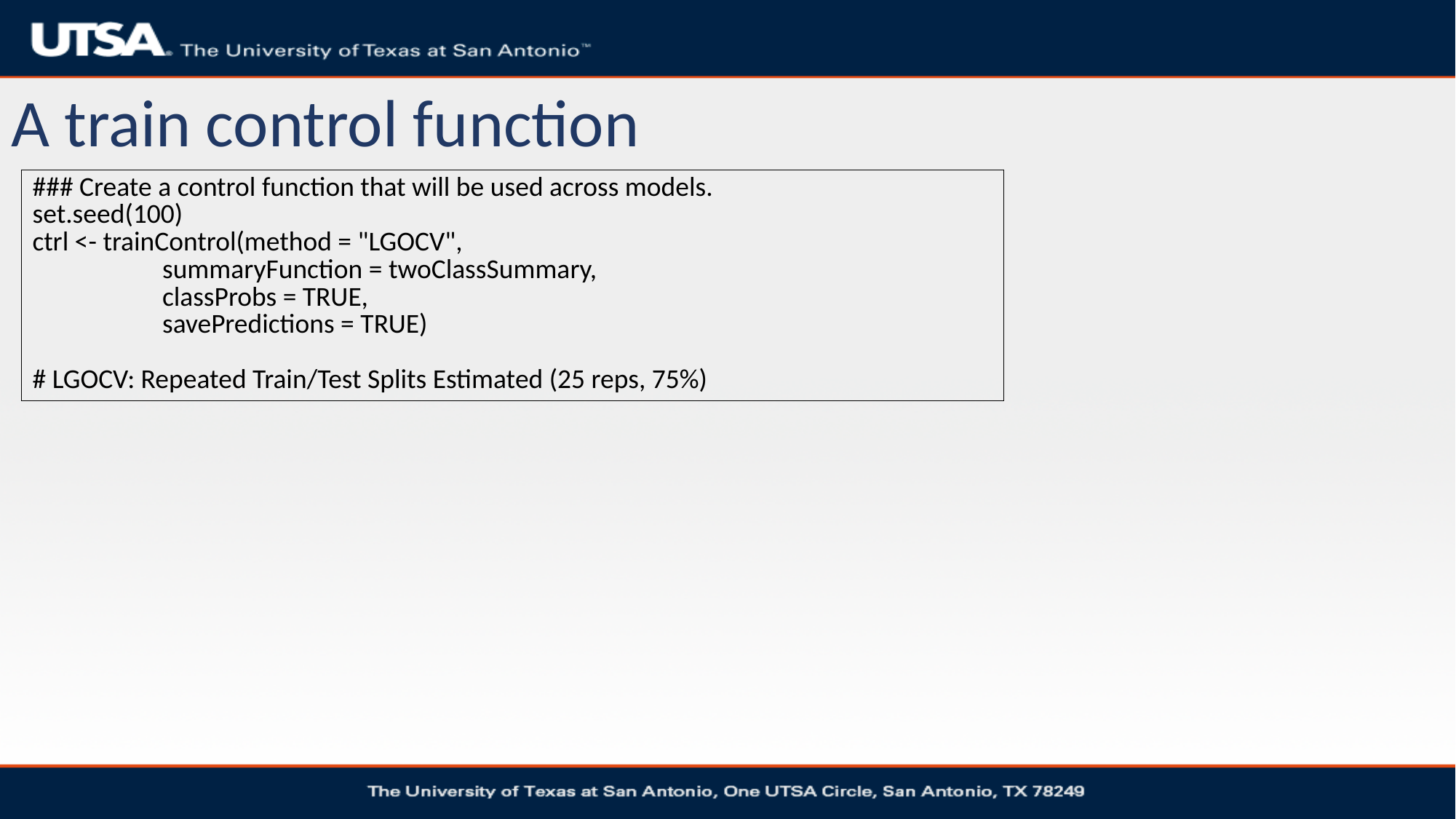

# A train control function
| ### Create a control function that will be used across models. set.seed(100) ctrl <- trainControl(method = "LGOCV", summaryFunction = twoClassSummary, classProbs = TRUE, savePredictions = TRUE) # LGOCV: Repeated Train/Test Splits Estimated (25 reps, 75%) |
| --- |